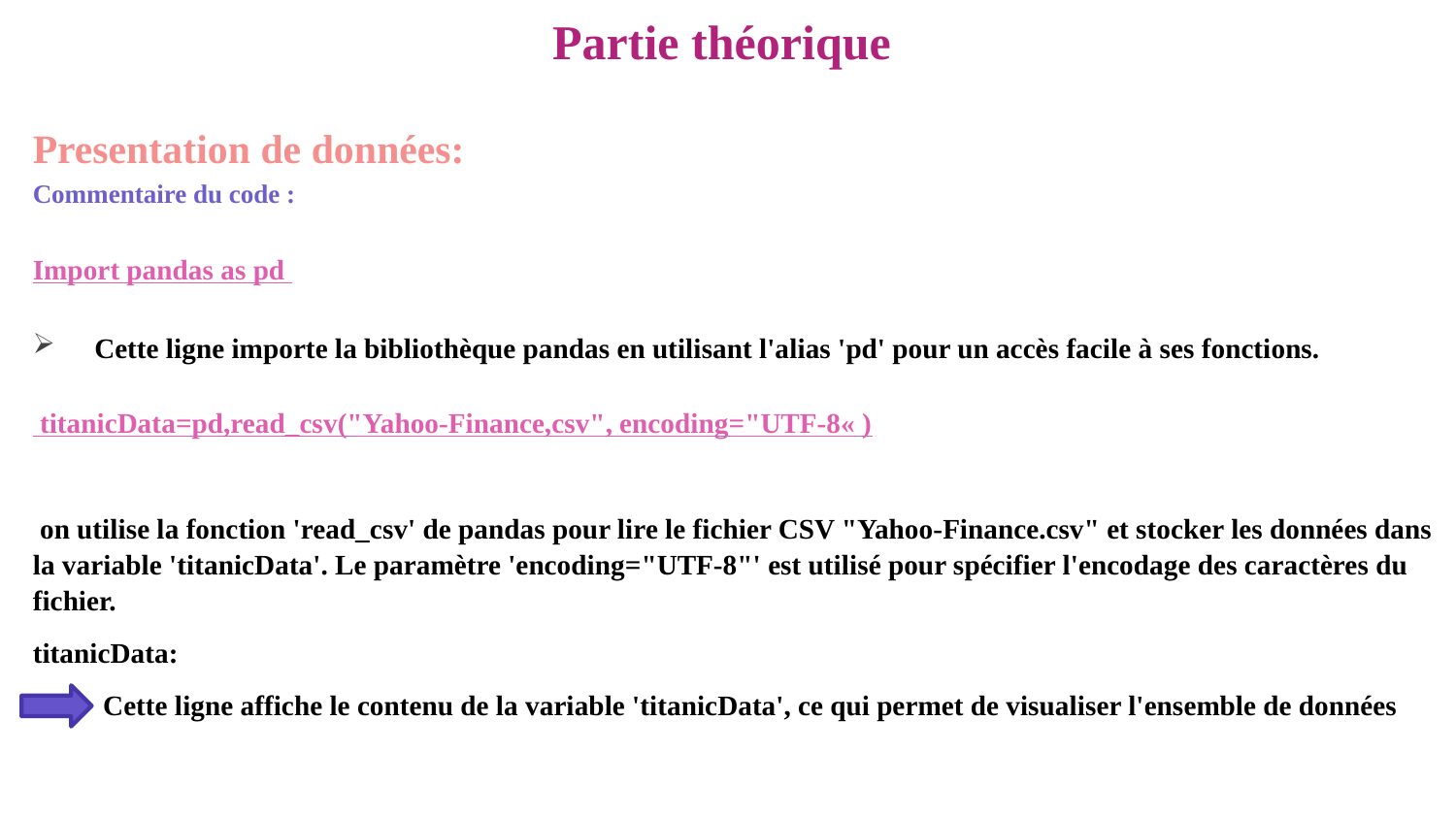

# Partie théorique
Presentation de données:
Commentaire du code :

Import pandas as pd

 Cette ligne importe la bibliothèque pandas en utilisant l'alias 'pd' pour un accès facile à ses fonctions.

 titanicData=pd,read_csv("Yahoo-Finance,csv", encoding="UTF-8« )

 on utilise la fonction 'read_csv' de pandas pour lire le fichier CSV "Yahoo-Finance.csv" et stocker les données dans la variable 'titanicData'. Le paramètre 'encoding="UTF-8"' est utilisé pour spécifier l'encodage des caractères du fichier.
titanicData:
          Cette ligne affiche le contenu de la variable 'titanicData', ce qui permet de visualiser l'ensemble de données